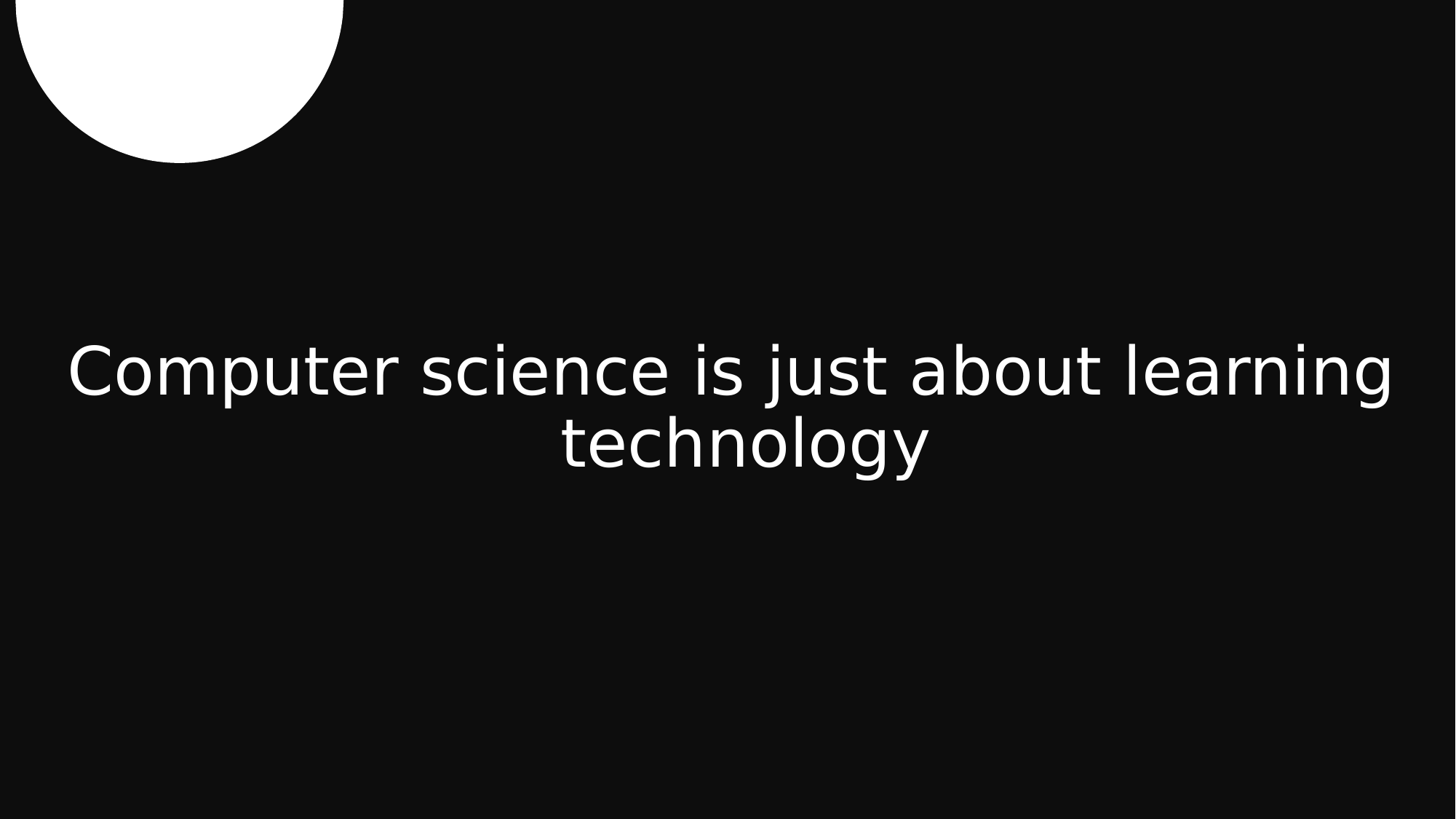

Computer science is just about learning technology